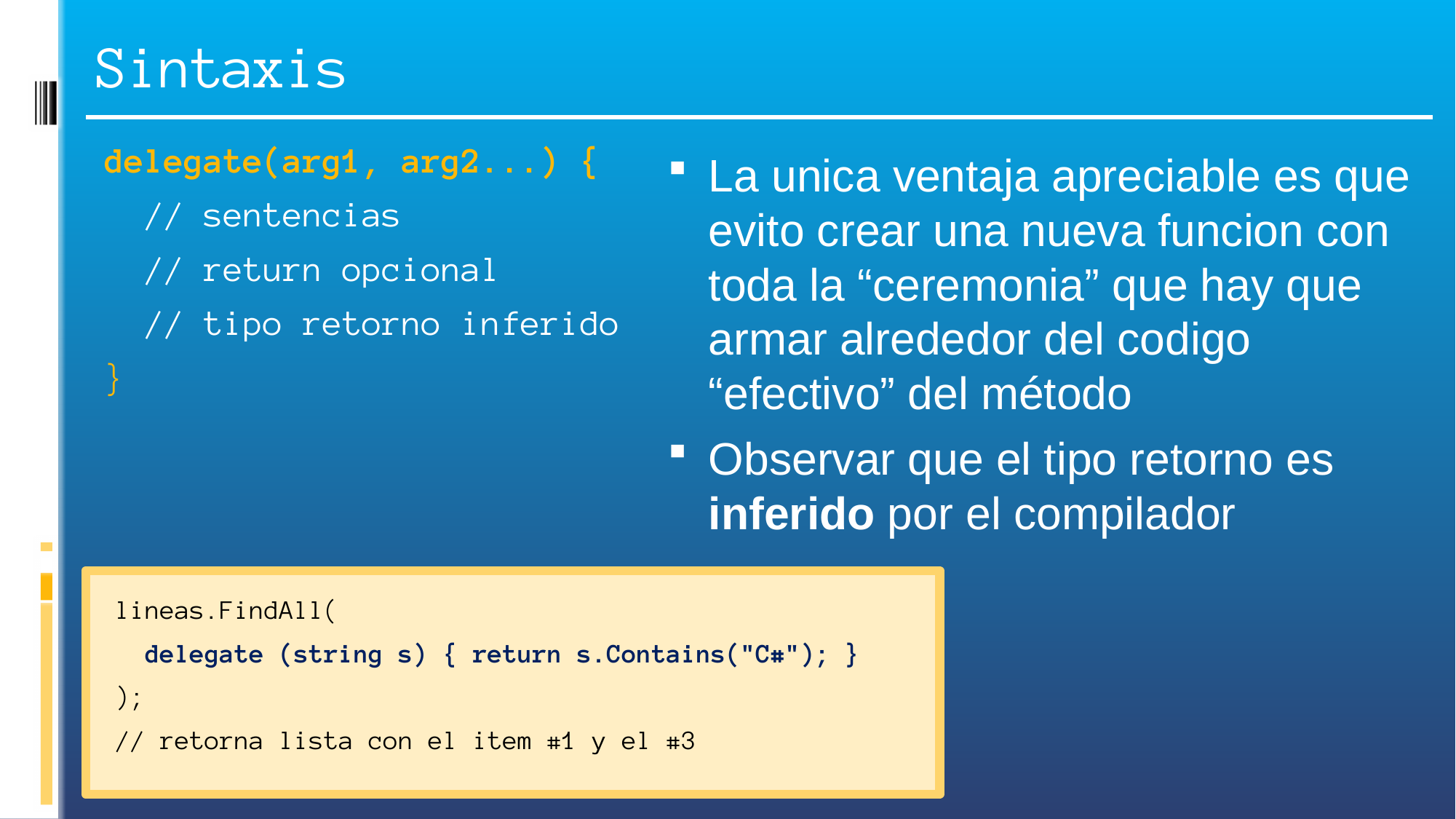

# Sintaxis
delegate(arg1, arg2...) {
  // sentencias
  // return opcional
  // tipo retorno inferido
}
La unica ventaja apreciable es que evito crear una nueva funcion con toda la “ceremonia” que hay que armar alrededor del codigo “efectivo” del método
Observar que el tipo retorno es inferido por el compilador
lineas.FindAll(
  delegate (string s) { return s.Contains("C#"); }
);
// retorna lista con el item #1 y el #3